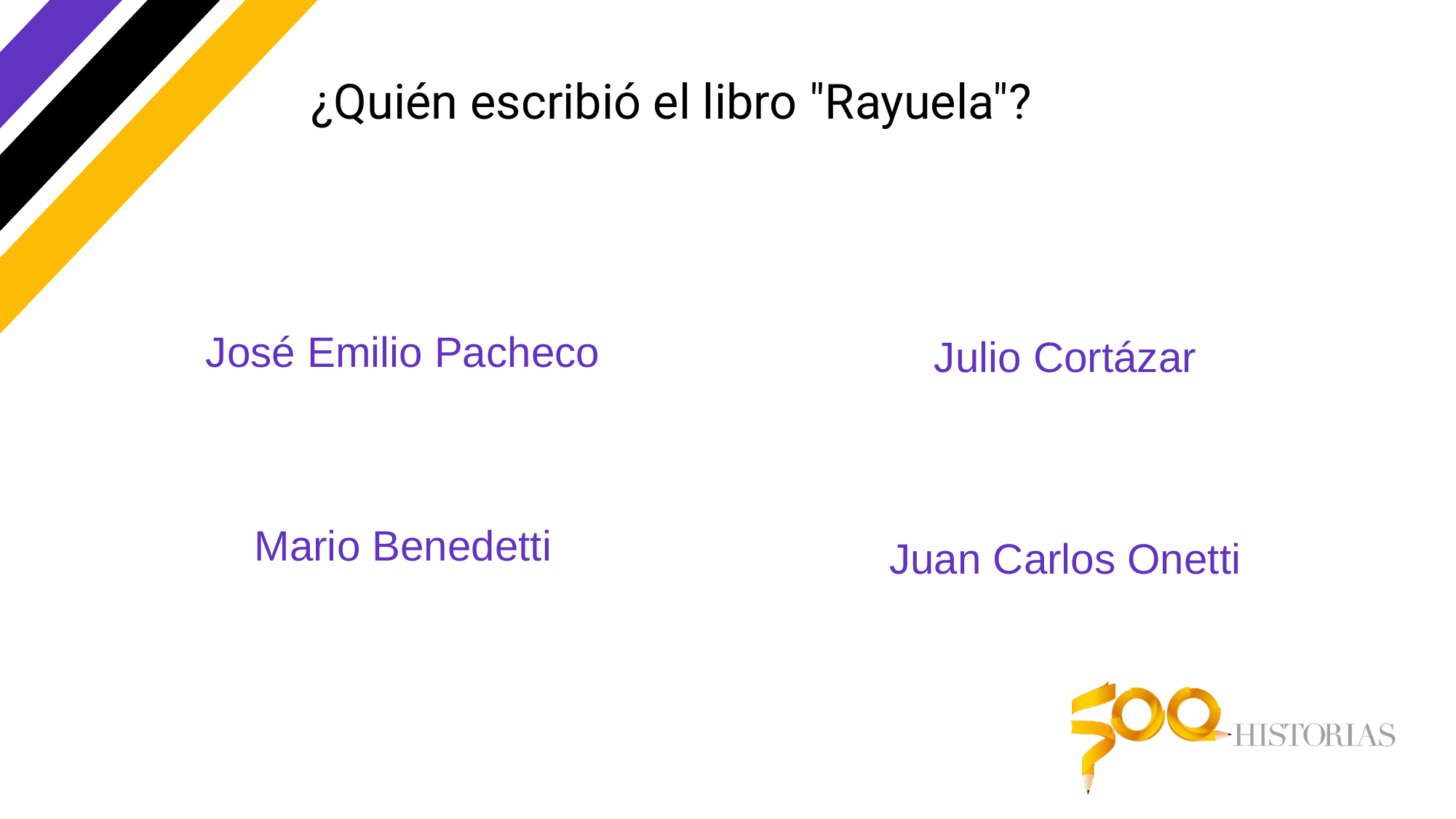

# ¿Quién escribió el libro "Rayuela"?
José Emilio Pacheco
Julio Cortázar
Mario Benedetti
Juan Carlos Onetti